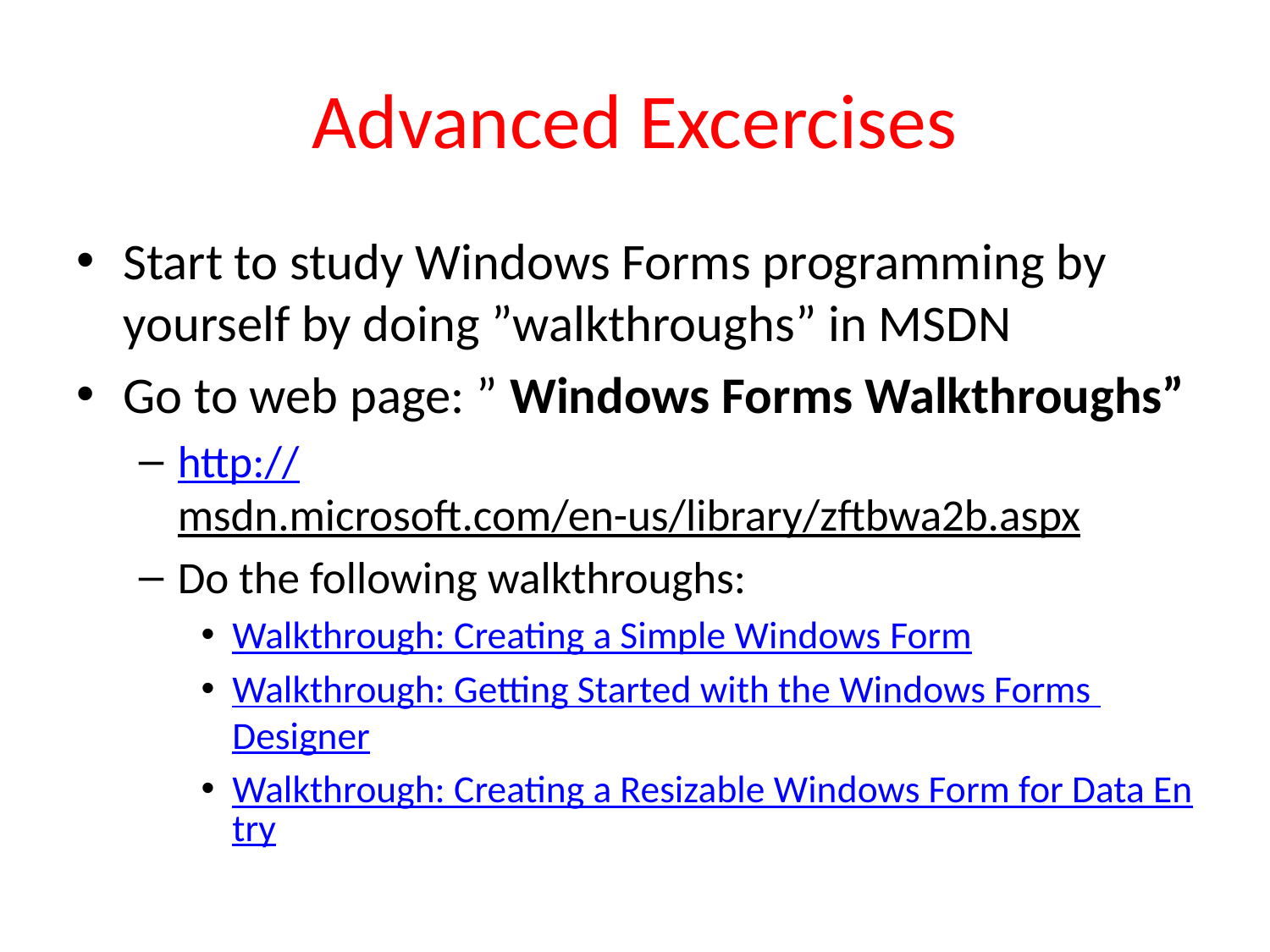

# Advanced Excercises
Start to study Windows Forms programming by yourself by doing ”walkthroughs” in MSDN
Go to web page: ” Windows Forms Walkthroughs”
http://msdn.microsoft.com/en-us/library/zftbwa2b.aspx
Do the following walkthroughs:
Walkthrough: Creating a Simple Windows Form
Walkthrough: Getting Started with the Windows Forms Designer
Walkthrough: Creating a Resizable Windows Form for Data Entry